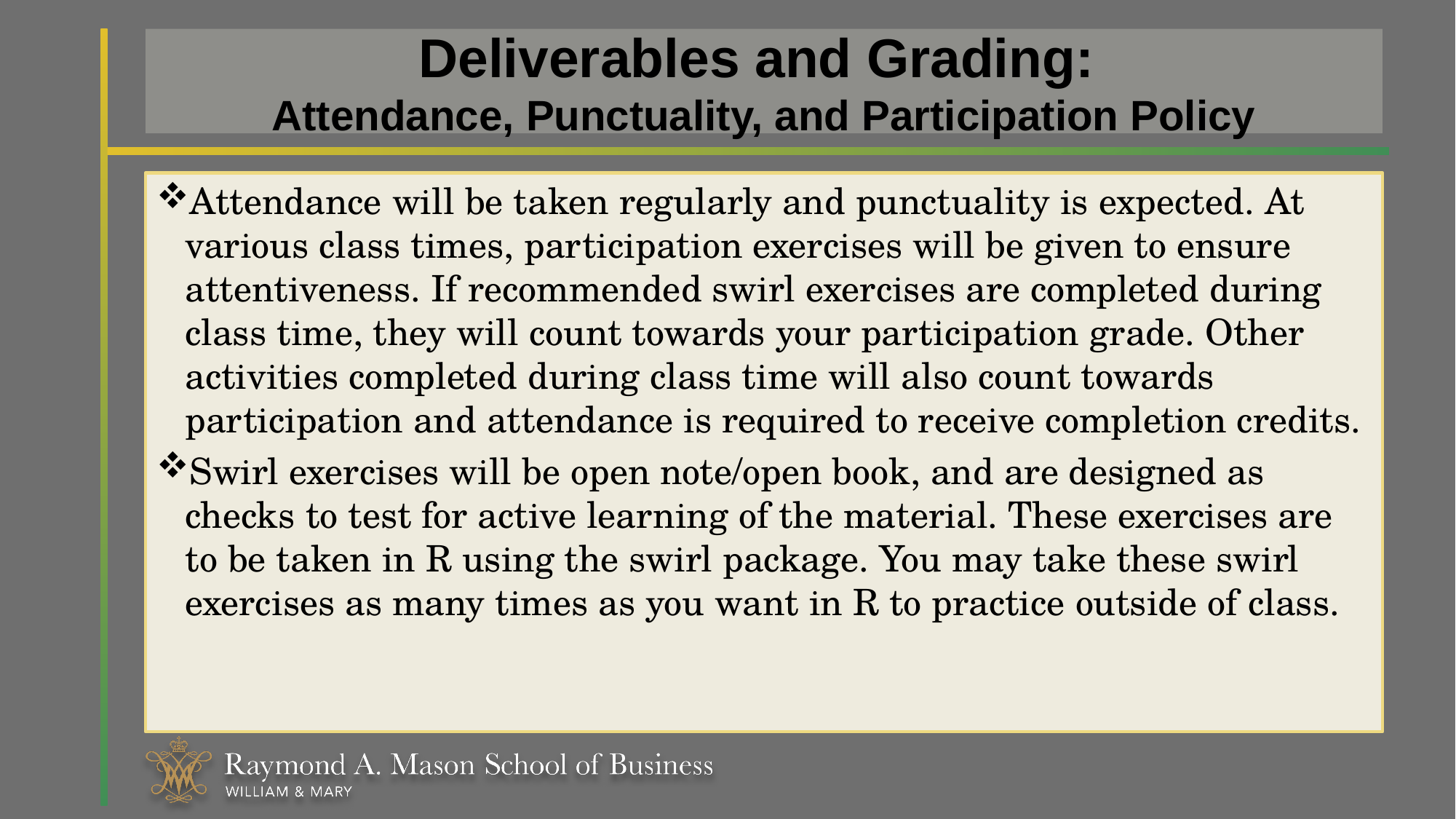

# Deliverables and Grading: Attendance, Punctuality, and Participation Policy
Attendance will be taken regularly and punctuality is expected. At various class times, participation exercises will be given to ensure attentiveness. If recommended swirl exercises are completed during class time, they will count towards your participation grade. Other activities completed during class time will also count towards participation and attendance is required to receive completion credits.
Swirl exercises will be open note/open book, and are designed as checks to test for active learning of the material. These exercises are to be taken in R using the swirl package. You may take these swirl exercises as many times as you want in R to practice outside of class.